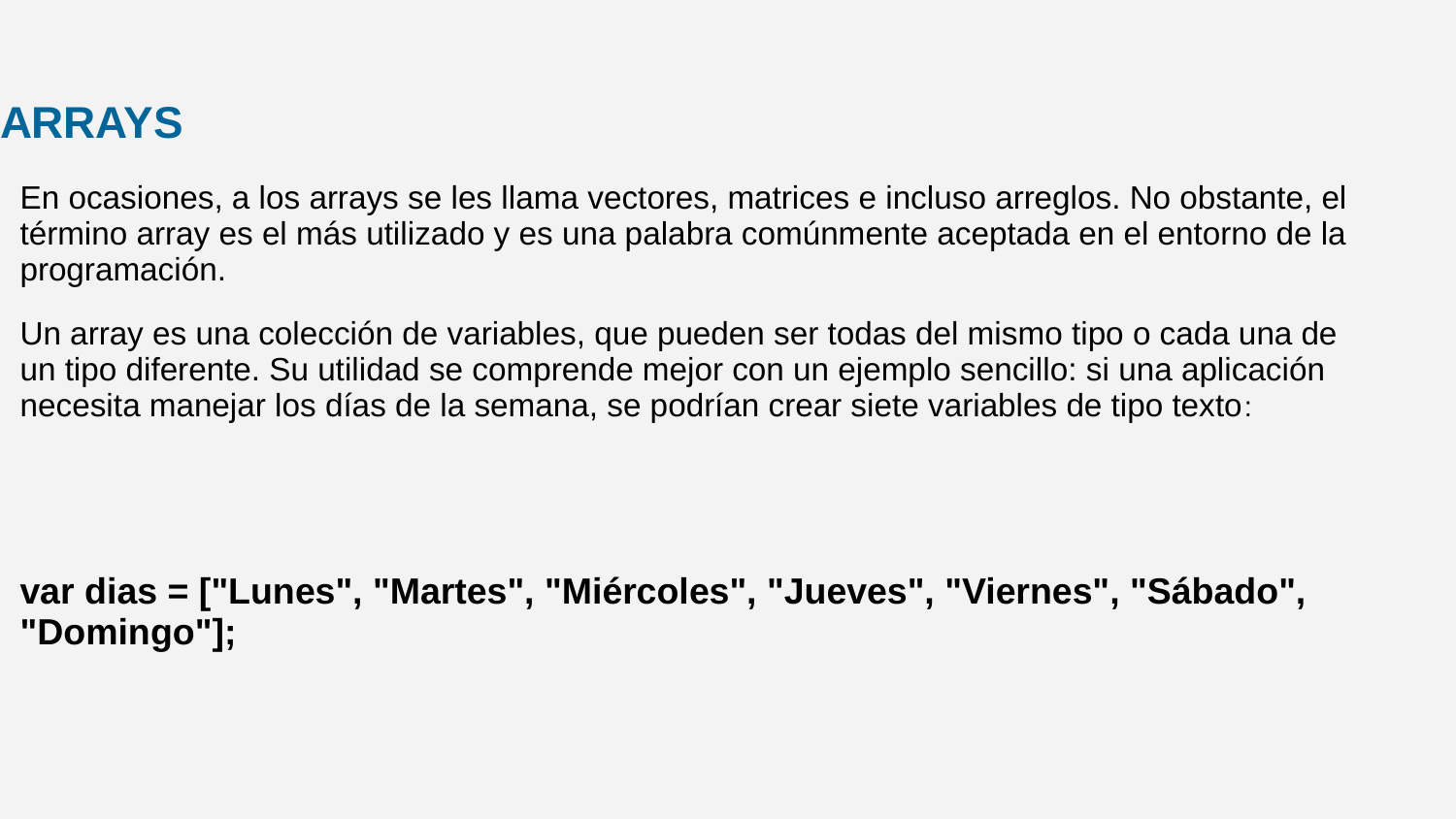

# ARRAYS
En ocasiones, a los arrays se les llama vectores, matrices e incluso arreglos. No obstante, el término array es el más utilizado y es una palabra comúnmente aceptada en el entorno de la programación.
Un array es una colección de variables, que pueden ser todas del mismo tipo o cada una de un tipo diferente. Su utilidad se comprende mejor con un ejemplo sencillo: si una aplicación necesita manejar los días de la semana, se podrían crear siete variables de tipo texto:

var dias = ["Lunes", "Martes", "Miércoles", "Jueves", "Viernes", "Sábado", "Domingo"];